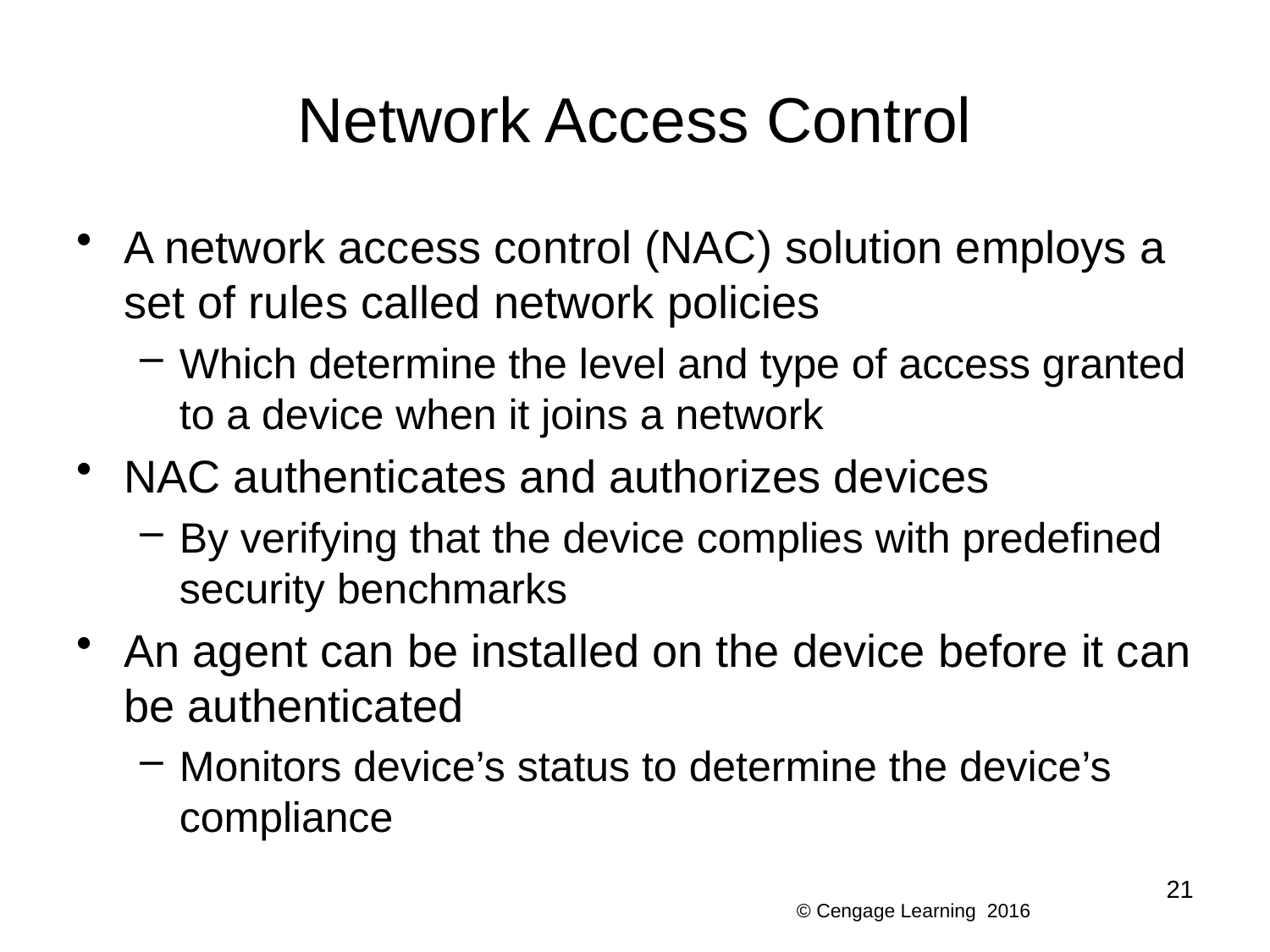

# Network Access Control
A network access control (NAC) solution employs a set of rules called network policies
Which determine the level and type of access granted to a device when it joins a network
NAC authenticates and authorizes devices
By verifying that the device complies with predefined security benchmarks
An agent can be installed on the device before it can be authenticated
Monitors device’s status to determine the device’s compliance
21